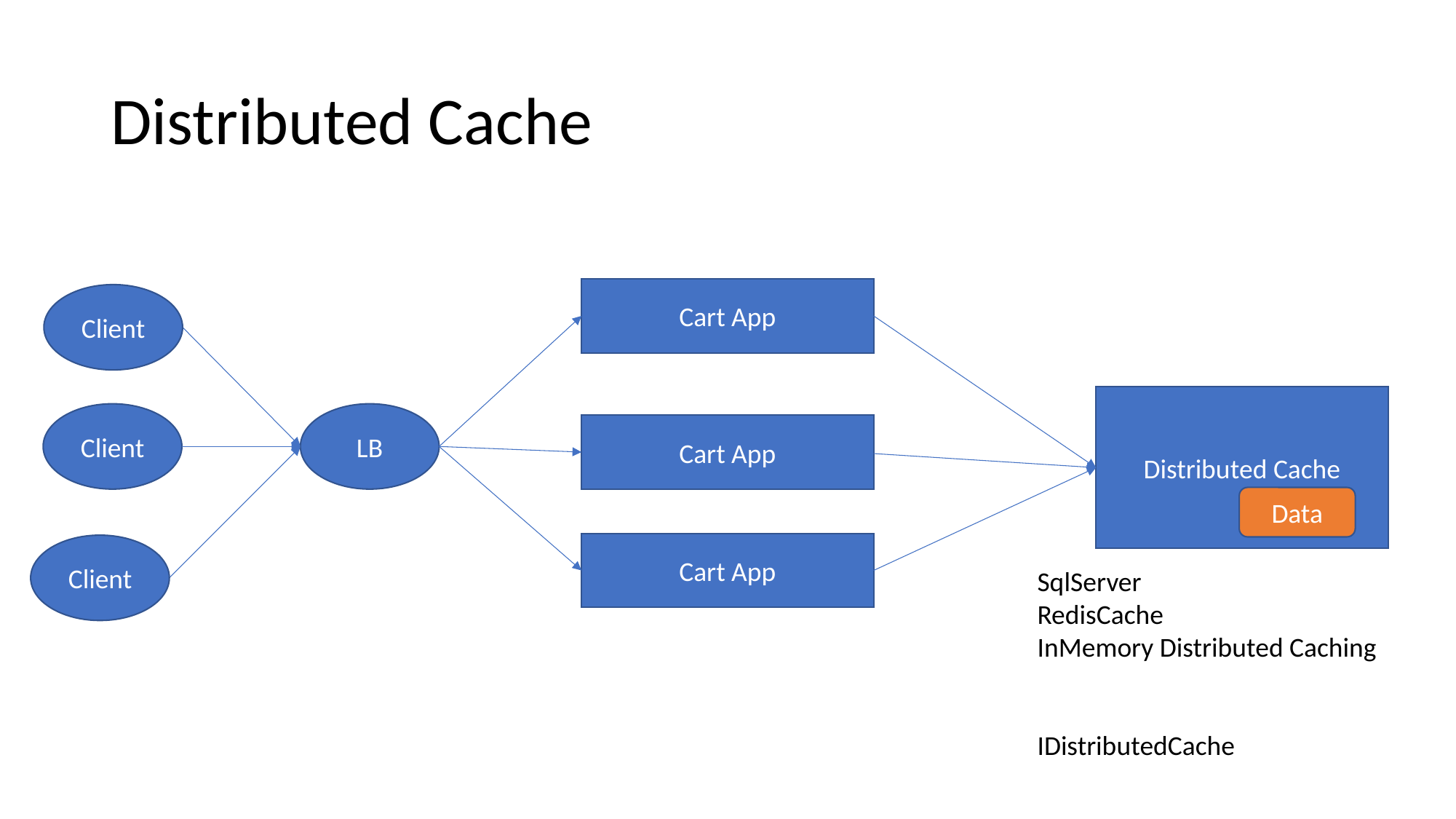

# Distributed Cache
Cart App
Client
Distributed Cache
LB
Client
Cart App
Data
Cart App
Client
SqlServer
RedisCache
InMemory Distributed Caching

IDistributedCache